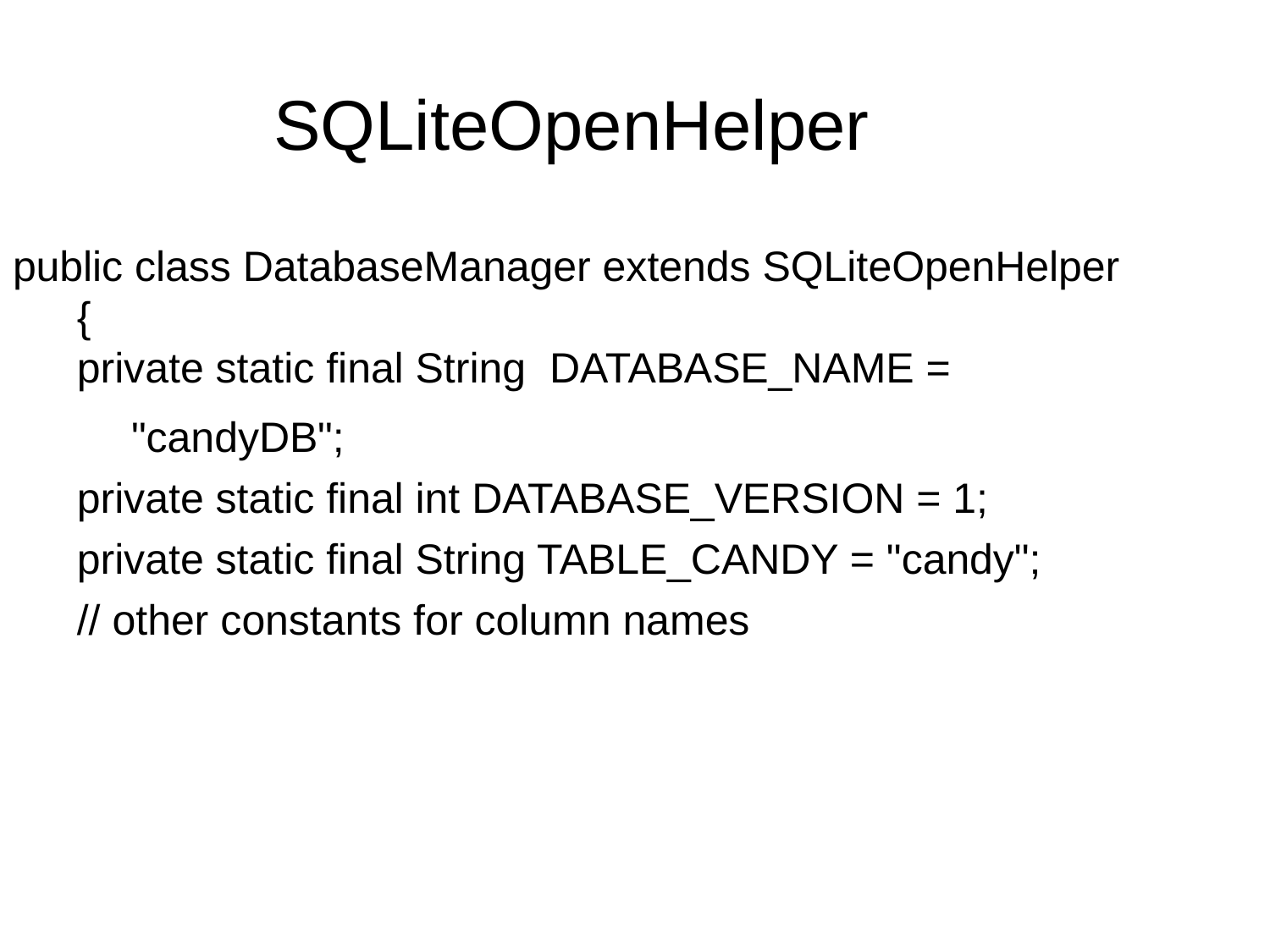

SQLiteOpenHelper
public class DatabaseManager extends SQLiteOpenHelper {
private static final String  DATABASE_NAME =
          "candyDB";
private static final int DATABASE_VERSION = 1;
private static final String TABLE_CANDY = "candy";
// other constants for column names